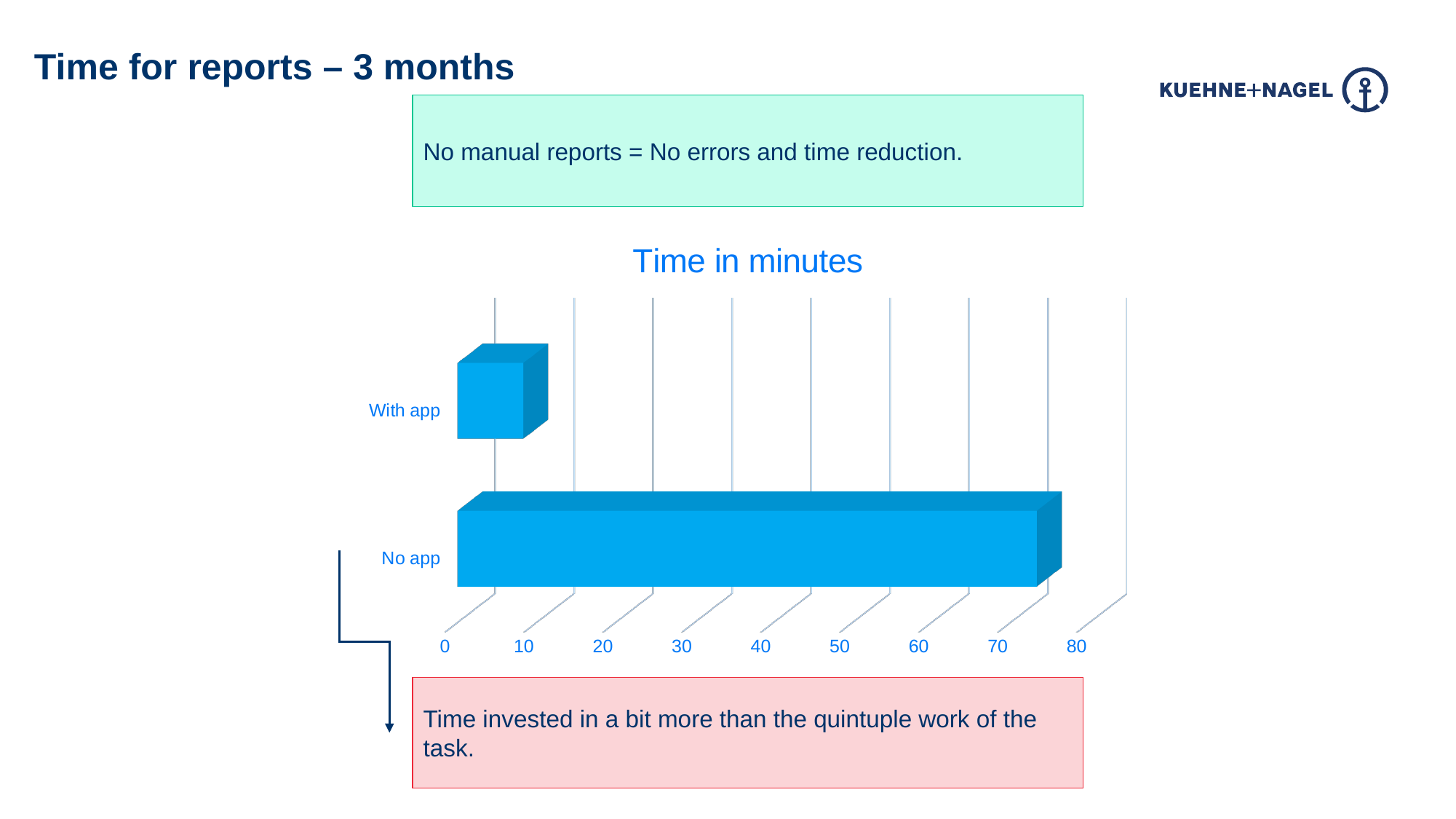

# Time for reports – 3 months
No manual reports = No errors and time reduction.

[unsupported chart]

Time invested in a bit more than the quintuple work of the task.